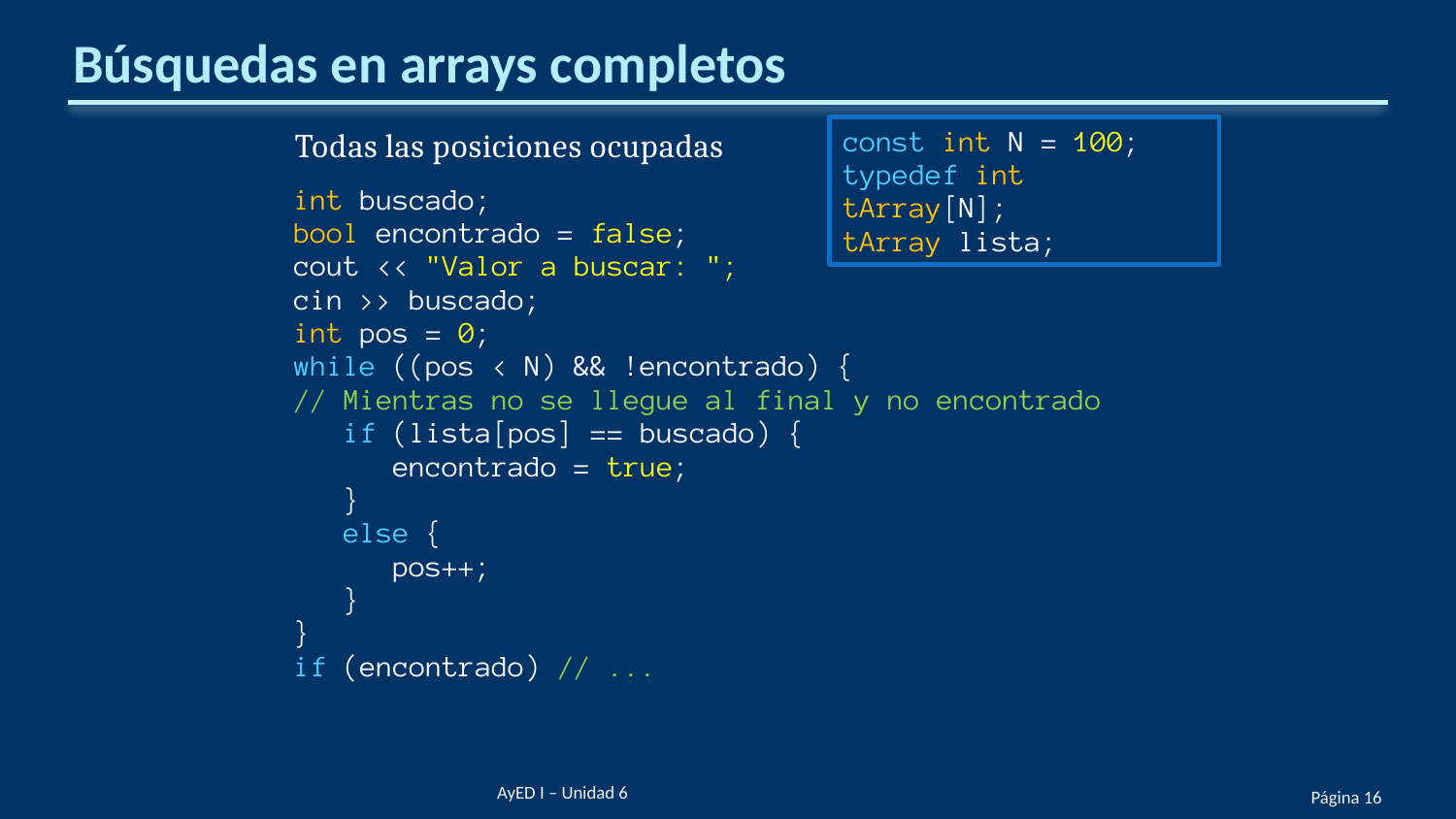

# Búsquedas en arrays completos
Todas las posiciones ocupadas
int buscado;
bool encontrado = false;
cout << "Valor a buscar: ";
cin >> buscado;
int pos = 0;
while ((pos < N) && !encontrado) {
// Mientras no se llegue al final y no encontrado
   if (lista[pos] == buscado) {
      encontrado = true;
   }
   else {
      pos++;
   }
}
if (encontrado) // ...
const int N = 100;
typedef int tArray[N];
tArray lista;
AyED I – Unidad 6
Página 16